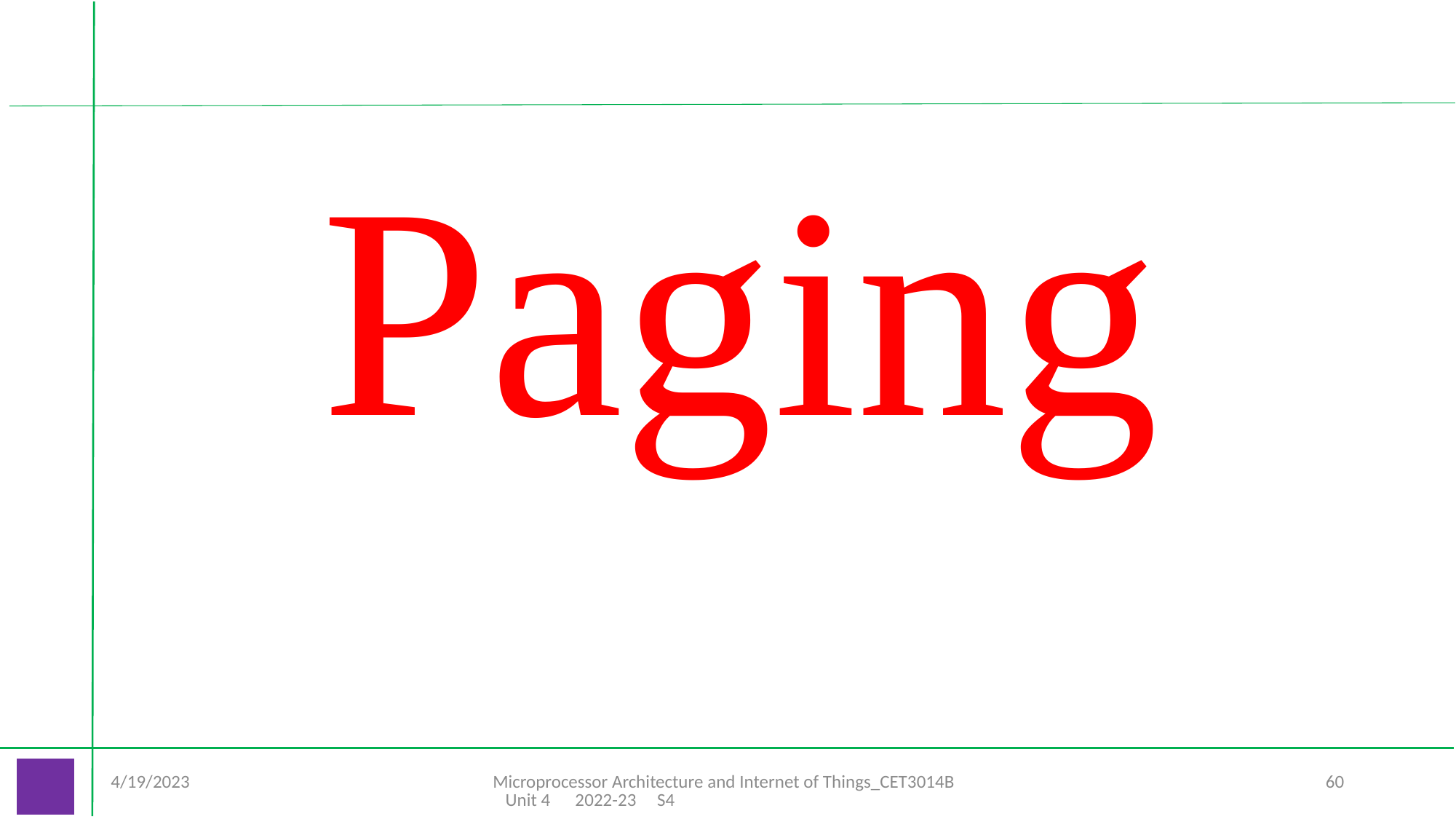

Paging

4/19/2023
Microprocessor Architecture and Internet of Things_CET3014B    Unit 4      2022-23     S4
60